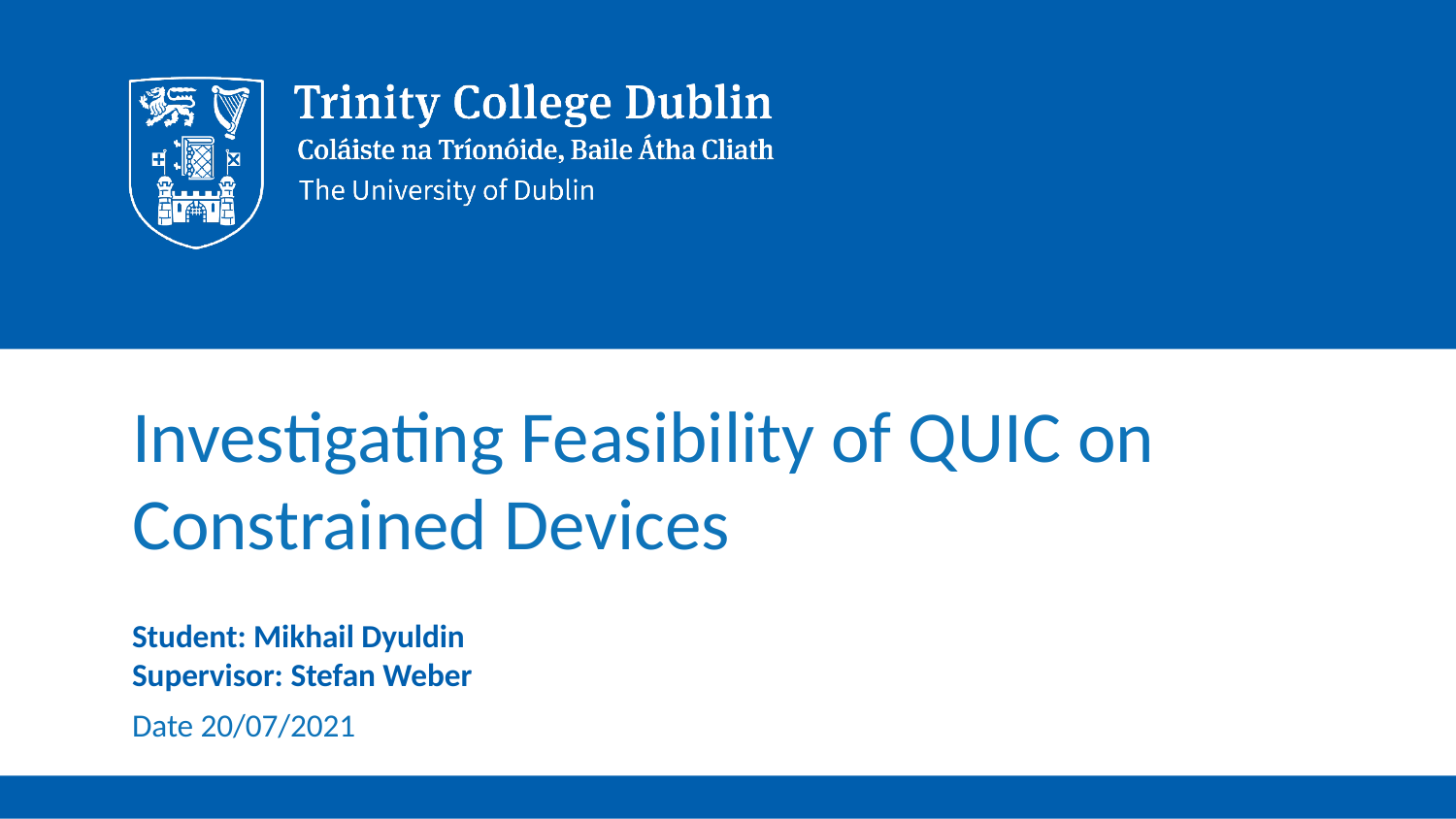

# Investigating Feasibility of QUIC on Constrained Devices
Student: Mikhail Dyuldin
Supervisor: Stefan Weber
Date 20/07/2021